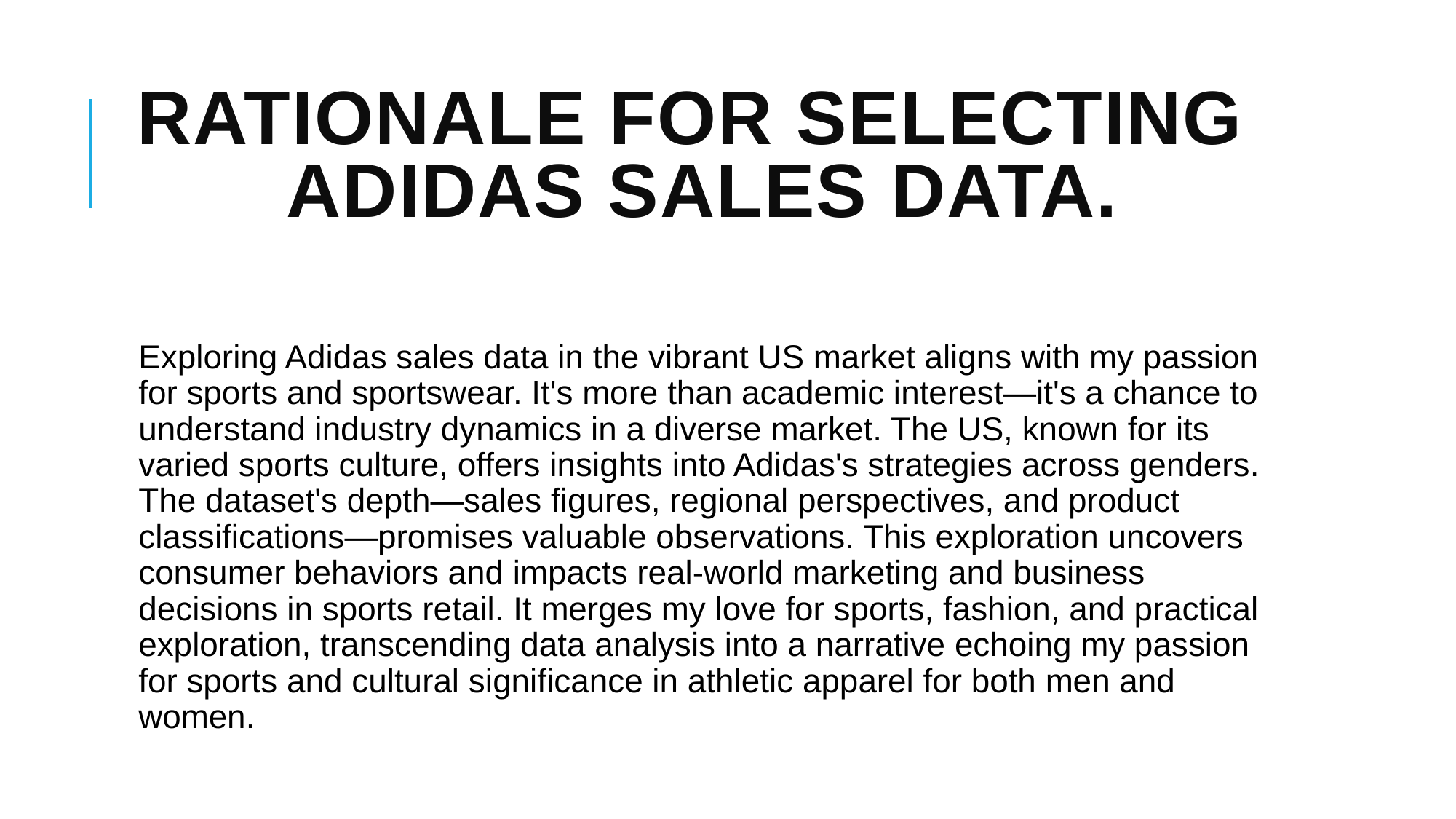

# RATIONALE FOR SELECTING ADIDAS SALES DATA.

Exploring Adidas sales data in the vibrant US market aligns with my passion for sports and sportswear. It's more than academic interest—it's a chance to understand industry dynamics in a diverse market. The US, known for its varied sports culture, offers insights into Adidas's strategies across genders. The dataset's depth—sales figures, regional perspectives, and product classifications—promises valuable observations. This exploration uncovers consumer behaviors and impacts real-world marketing and business decisions in sports retail. It merges my love for sports, fashion, and practical exploration, transcending data analysis into a narrative echoing my passion for sports and cultural significance in athletic apparel for both men and women.